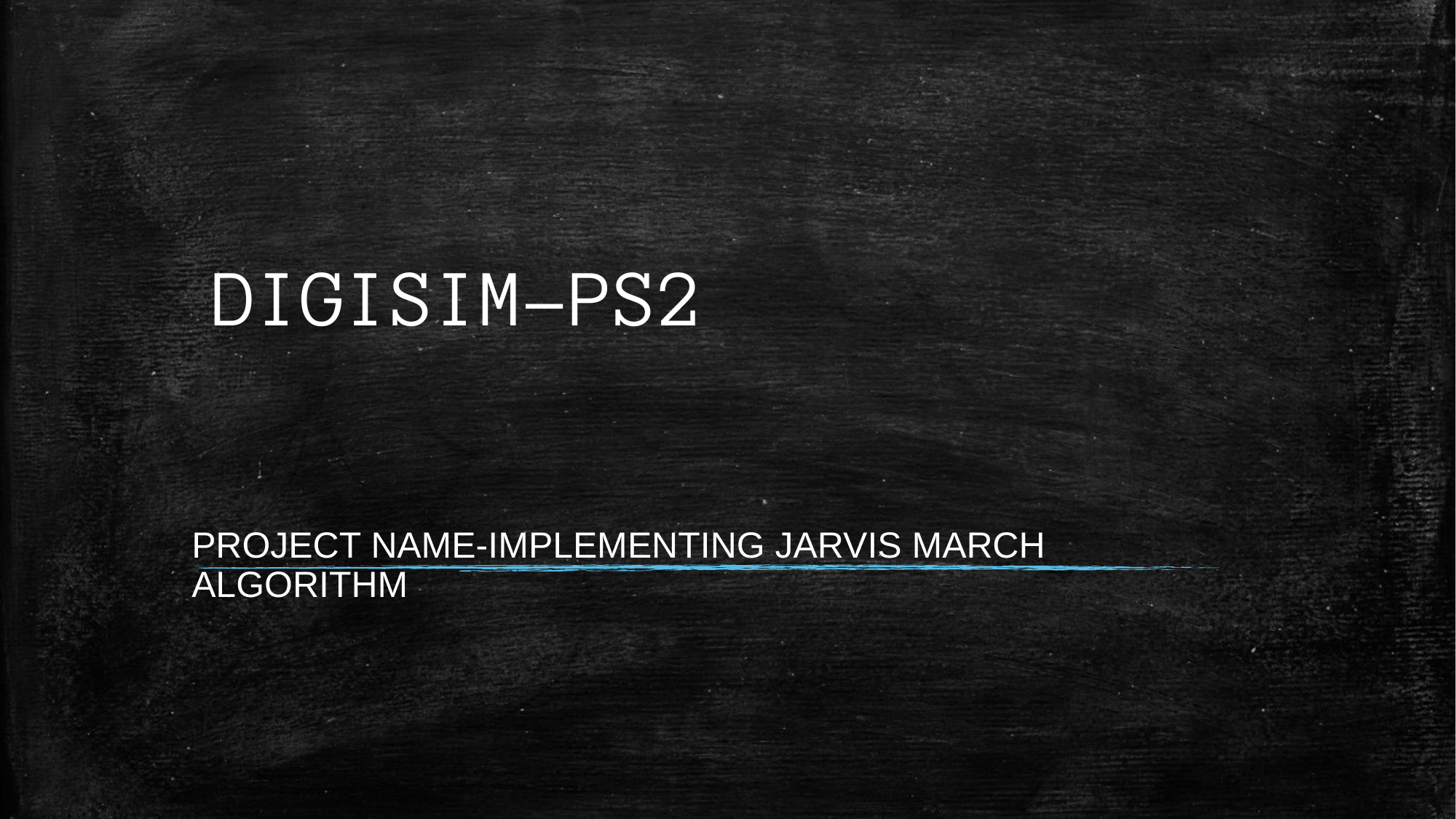

# DIGISIM-PS2
PROJECT NAME-IMPLEMENTING JARVIS MARCH  ALGORITHM